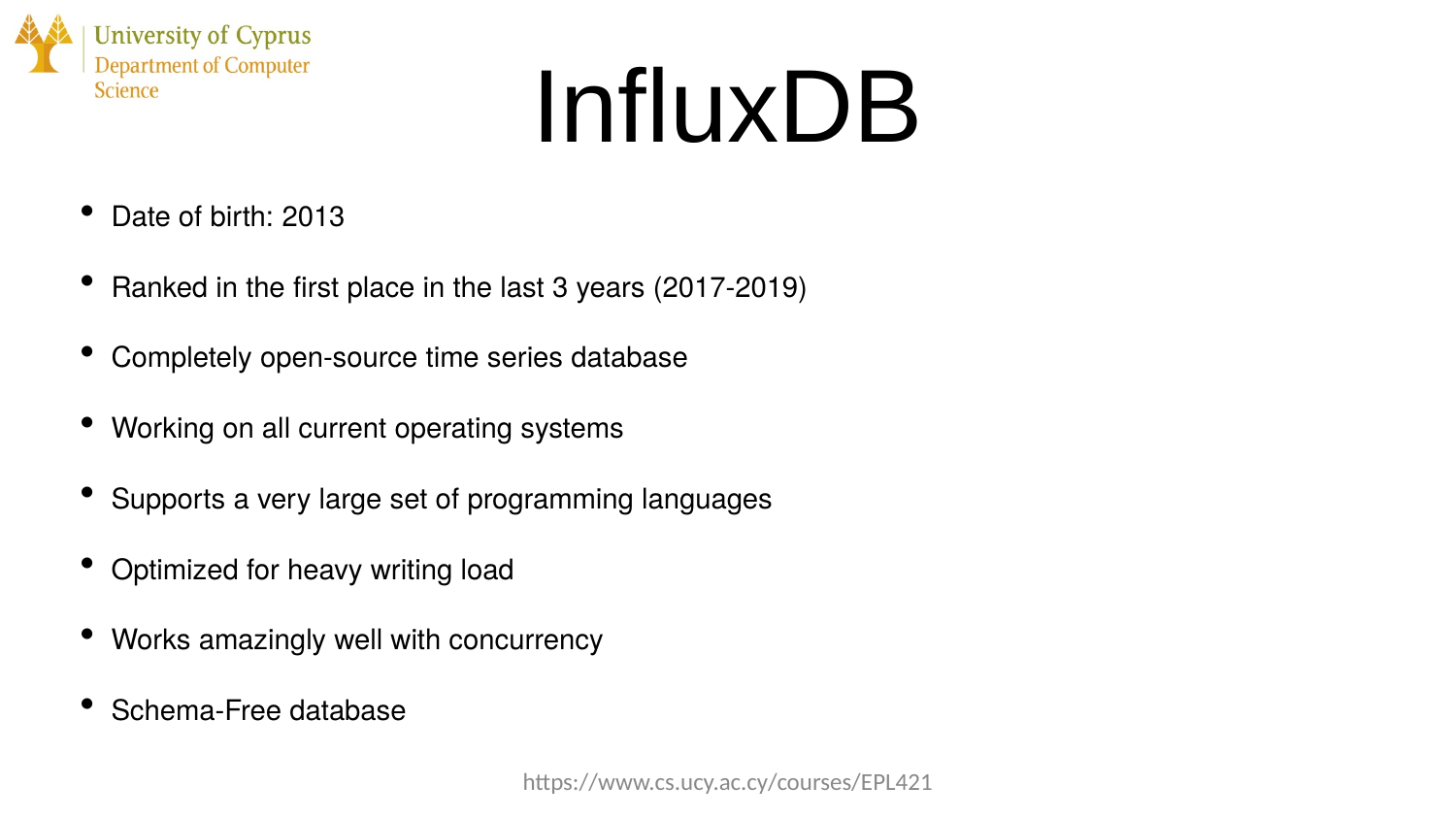

# InfluxDB
Date of birth: 2013
Ranked in the first place in the last 3 years (2017-2019)
Completely open-source time series database
Working on all current operating systems
Supports a very large set of programming languages
Optimized for heavy writing load
Works amazingly well with concurrency
Schema-Free database
https://www.cs.ucy.ac.cy/courses/EPL421
17